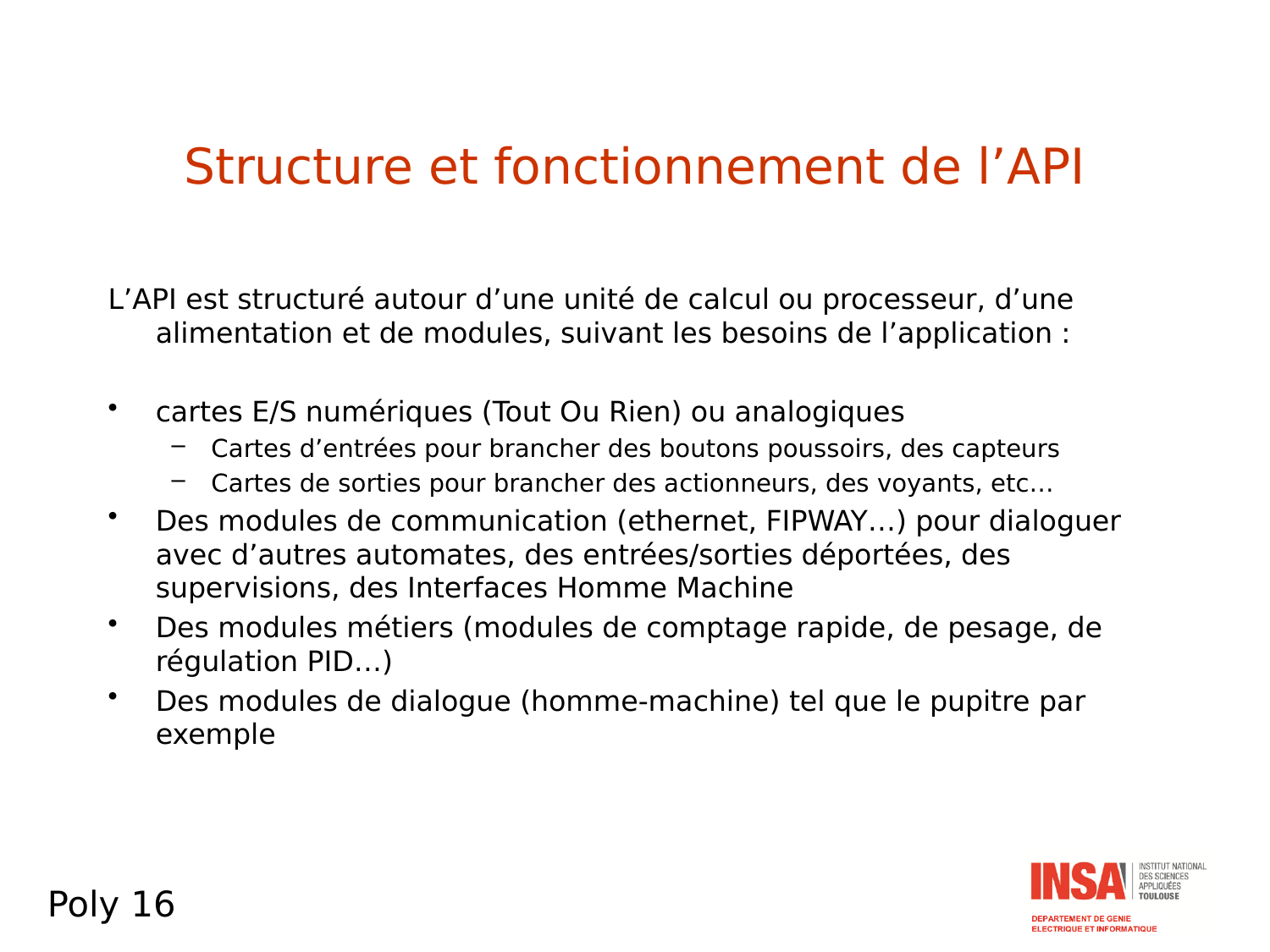

# Structure et fonctionnement de l’API
L’API est structuré autour d’une unité de calcul ou processeur, d’une alimentation et de modules, suivant les besoins de l’application :

cartes E/S numériques (Tout Ou Rien) ou analogiques
Cartes d’entrées pour brancher des boutons poussoirs, des capteurs
Cartes de sorties pour brancher des actionneurs, des voyants, etc…
Des modules de communication (ethernet, FIPWAY…) pour dialoguer avec d’autres automates, des entrées/sorties déportées, des supervisions, des Interfaces Homme Machine
Des modules métiers (modules de comptage rapide, de pesage, de régulation PID…)
Des modules de dialogue (homme-machine) tel que le pupitre par exemple
Poly 16